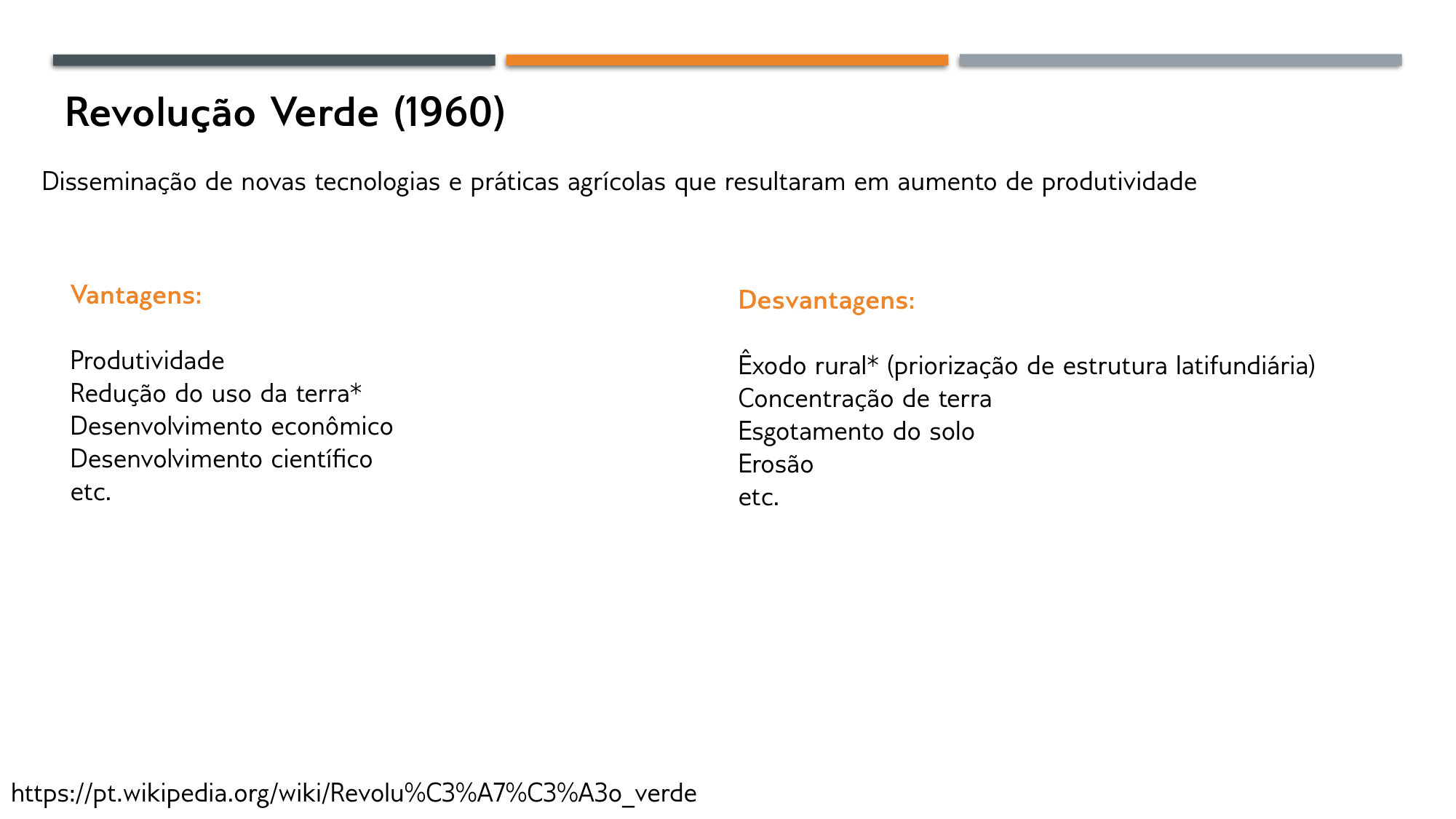

Revolução Verde (1960)

Disseminação de novas tecnologias e práticas agrícolas que resultaram em aumento de produtividade

Vantagens:

Produtividade
Redução do uso da terra*
Desenvolvimento econômico
Desenvolvimento científico
etc.
Desvantagens:

Êxodo rural* (priorização de estrutura latifundiária)
Concentração de terra
Esgotamento do solo
Erosão
etc.

https://pt.wikipedia.org/wiki/Revolu%C3%A7%C3%A3o_verde